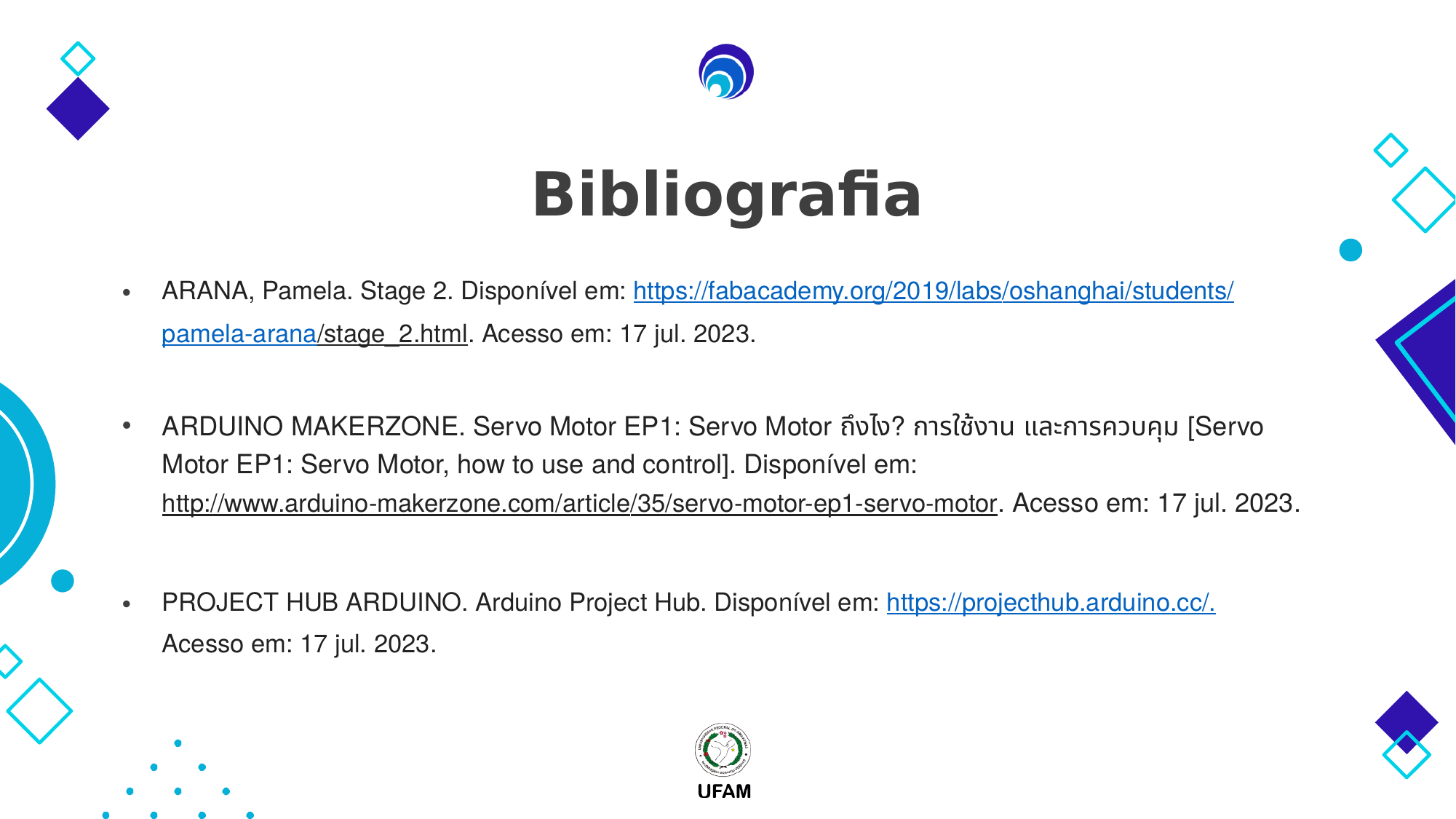

# Bibliografia
ARANA, Pamela. Stage 2. Disponível em: https://fabacademy.org/2019/labs/oshanghai/students/pamela-arana/stage_2.html. Acesso em: 17 jul. 2023.

ARDUINO MAKERZONE. Servo Motor EP1: Servo Motor ถึงไง? การใช้งาน และการควบคุม [Servo Motor EP1: Servo Motor, how to use and control]. Disponível em: http://www.arduino-makerzone.com/article/35/servo-motor-ep1-servo-motor. Acesso em: 17 jul. 2023.

PROJECT HUB ARDUINO. Arduino Project Hub. Disponível em: https://projecthub.arduino.cc/. Acesso em: 17 jul. 2023.